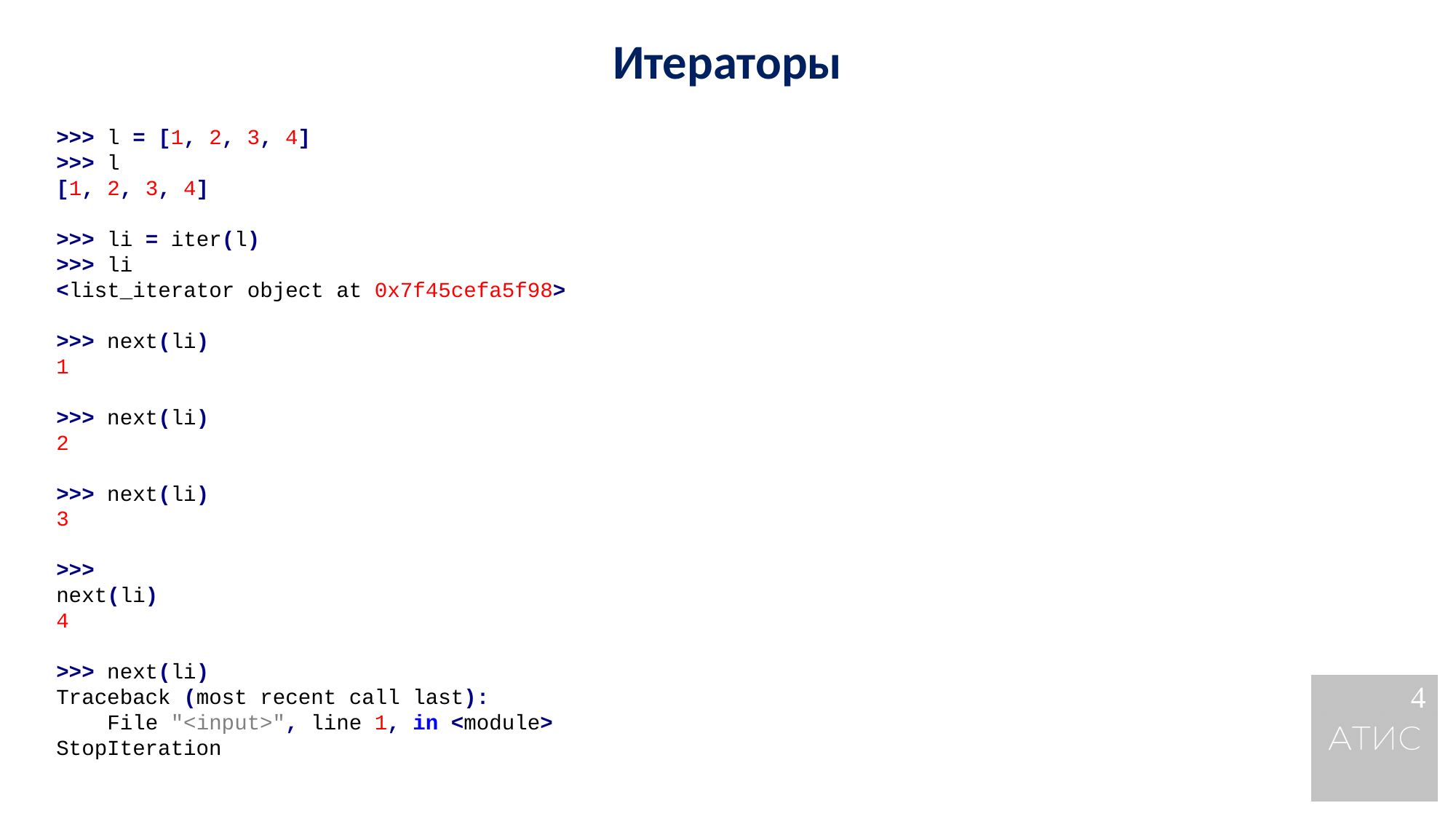

Итераторы
>>> l = [1, 2, 3, 4]
>>> l
[1, 2, 3, 4]

>>> li = iter(l)
>>> li
<list_iterator object at 0x7f45cefa5f98>

>>> next(li)
1

>>> next(li)
2

>>> next(li)
3

>>>
next(li)
4

>>> next(li)
Traceback (most recent call last):
    File "<input>", line 1, in <module>
StopIteration